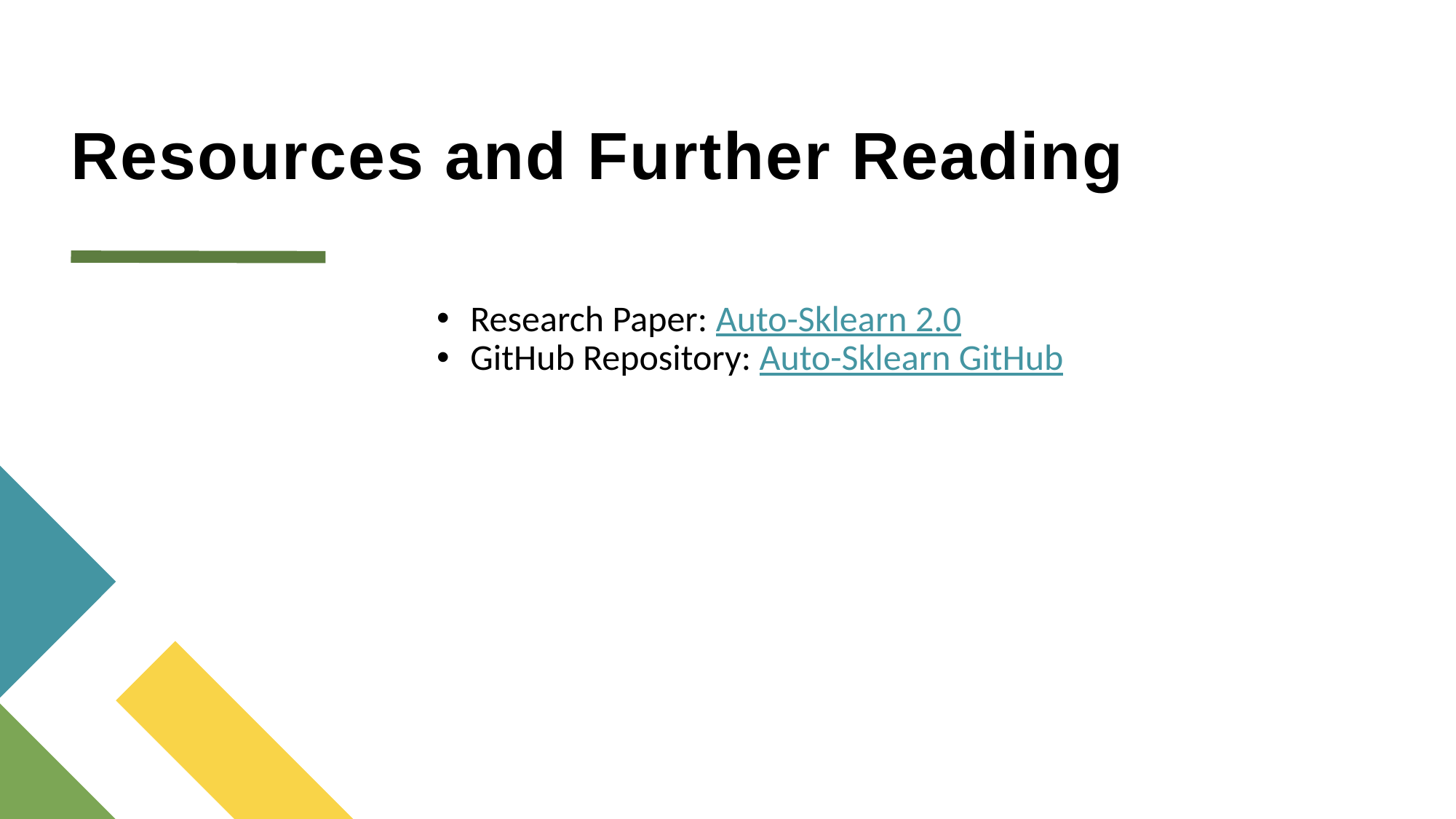

# Resources and Further Reading
Research Paper: Auto-Sklearn 2.0
GitHub Repository: Auto-Sklearn GitHub